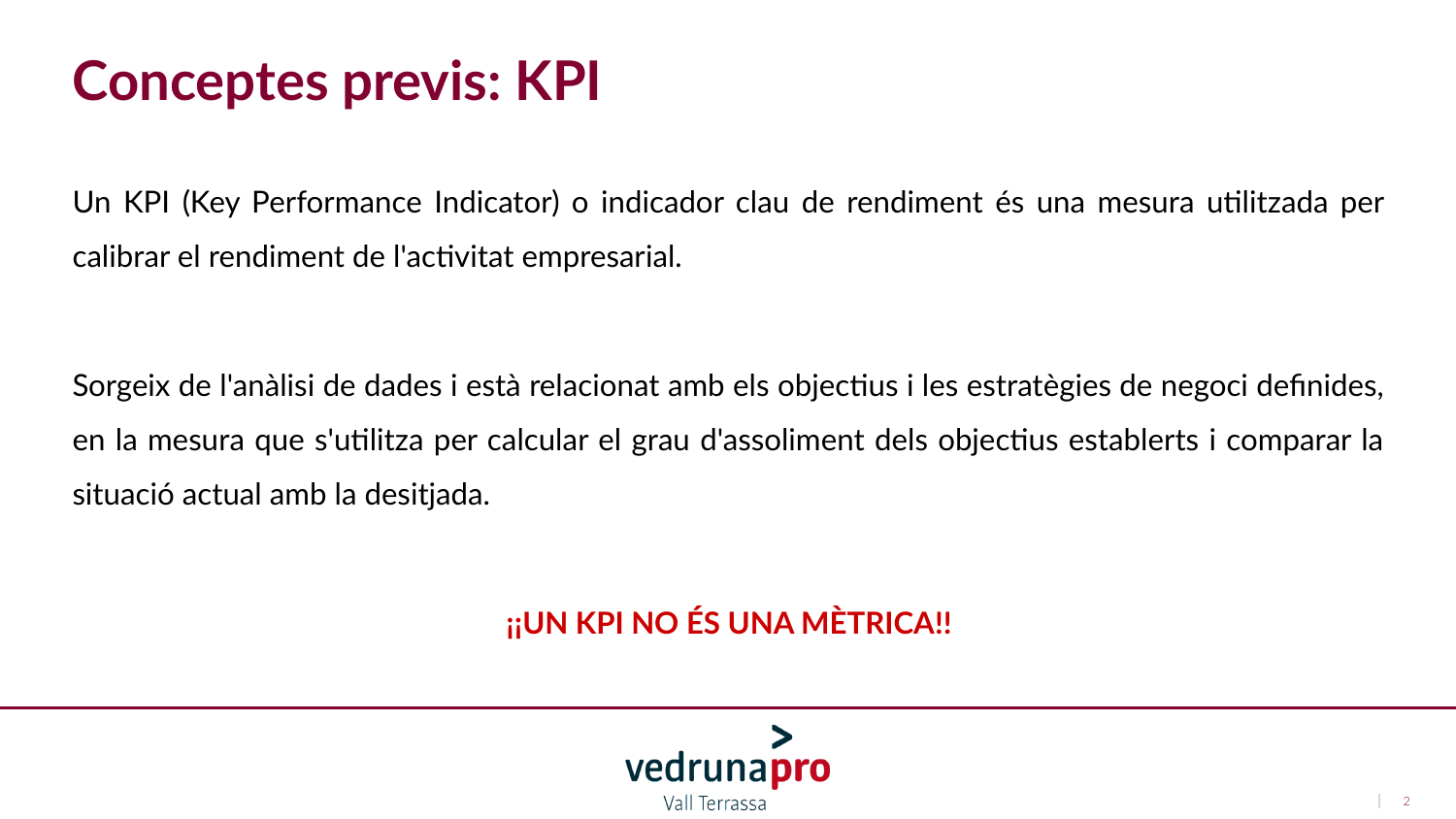

Conceptes previs: KPI
Un KPI (Key Performance Indicator) o indicador clau de rendiment és una mesura utilitzada per calibrar el rendiment de l'activitat empresarial.

Sorgeix de l'anàlisi de dades i està relacionat amb els objectius i les estratègies de negoci definides, en la mesura que s'utilitza per calcular el grau d'assoliment dels objectius establerts i comparar la situació actual amb la desitjada.

¡¡UN KPI NO ÉS UNA MÈTRICA!!